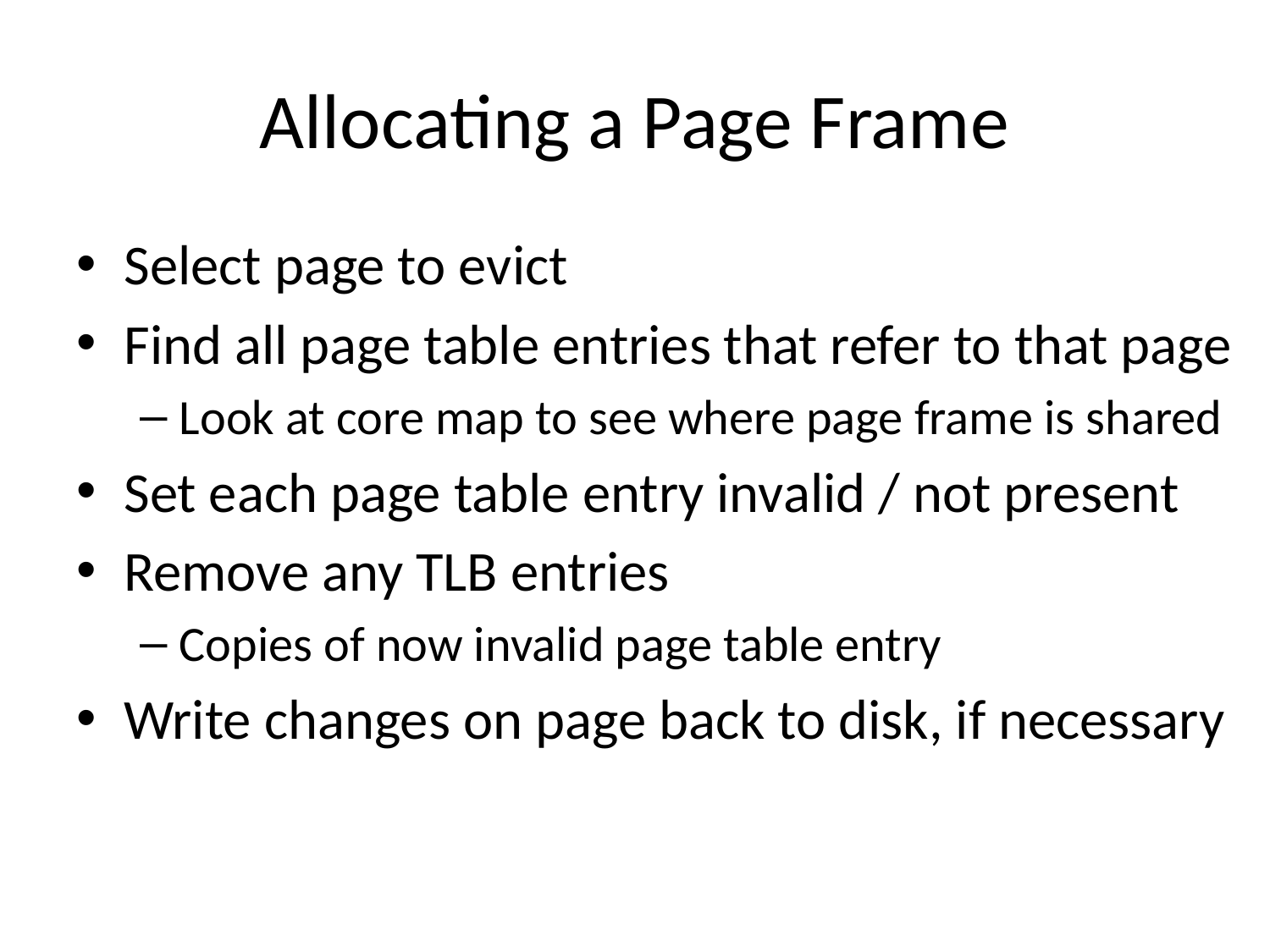

# Allocating a Page Frame
Select page to evict
Find all page table entries that refer to that page
Look at core map to see where page frame is shared
Set each page table entry invalid / not present
Remove any TLB entries
Copies of now invalid page table entry
Write changes on page back to disk, if necessary